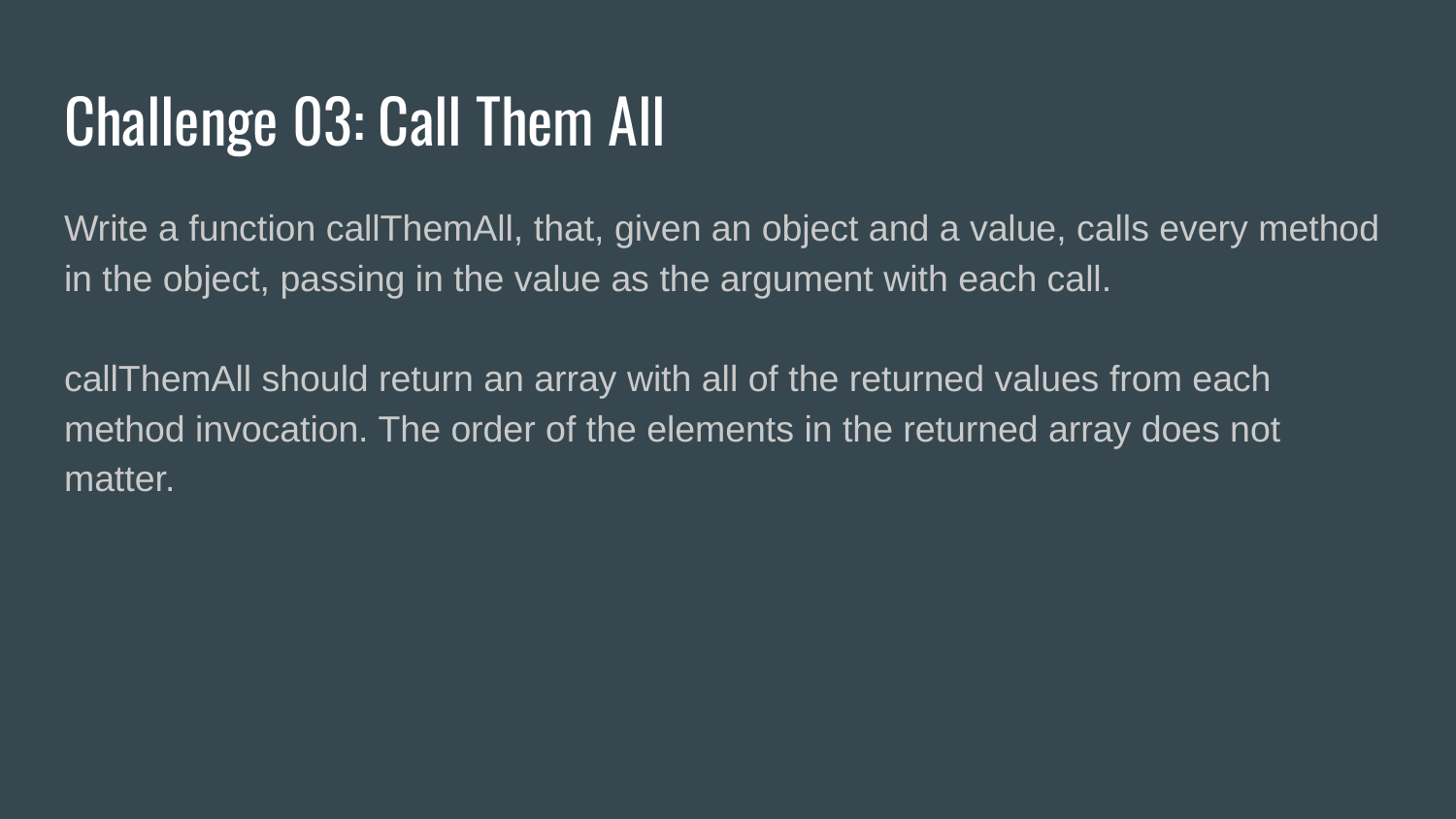

# Challenge 03: Call Them All
Write a function callThemAll, that, given an object and a value, calls every method in the object, passing in the value as the argument with each call.
callThemAll should return an array with all of the returned values from each method invocation. The order of the elements in the returned array does not matter.